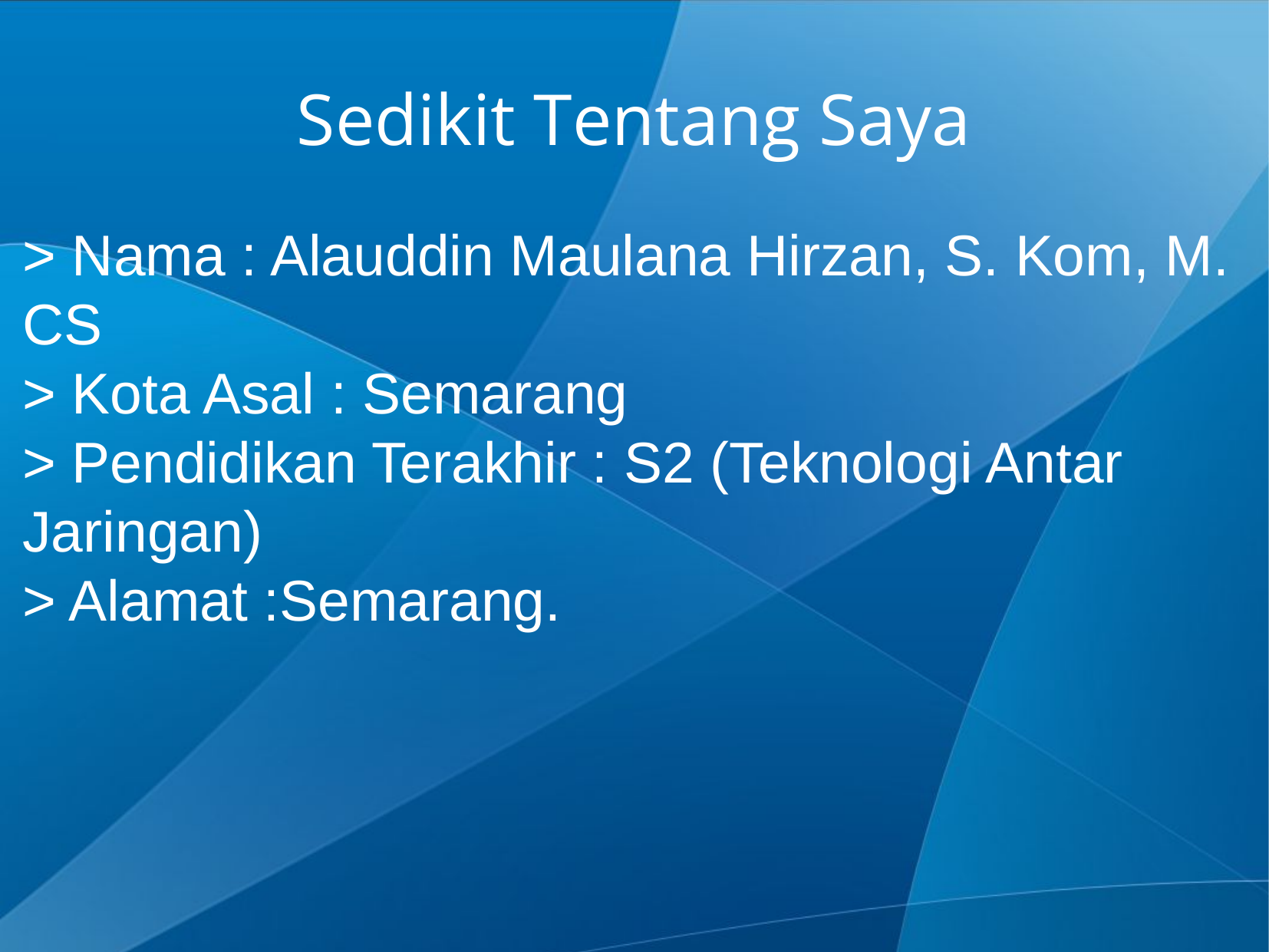

Sedikit Tentang Saya
> Nama : Alauddin Maulana Hirzan, S. Kom, M. CS
> Kota Asal : Semarang
> Pendidikan Terakhir : S2 (Teknologi Antar Jaringan)
> Alamat :Semarang.